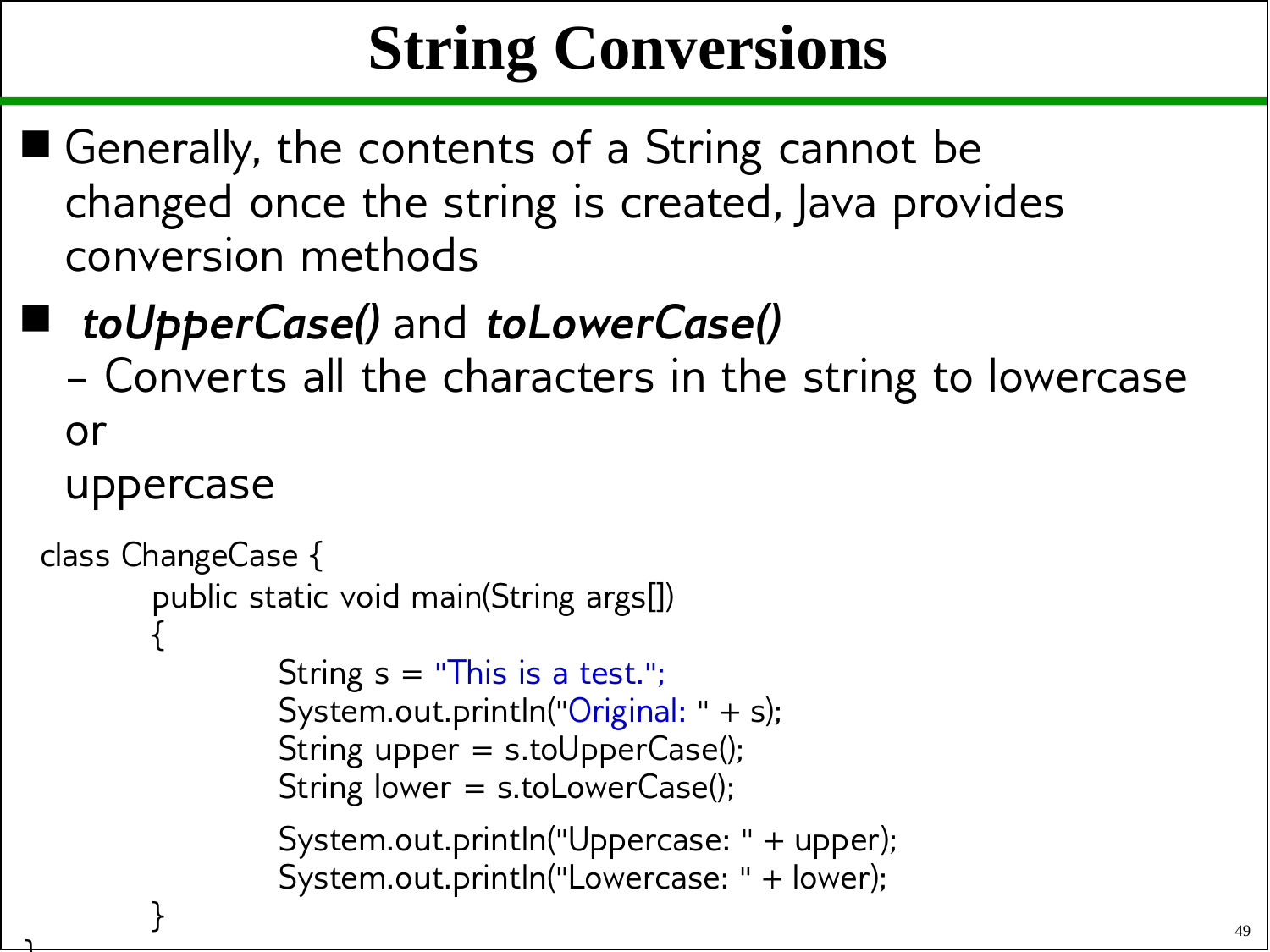

# String Conversions
Generally, the contents of a String cannot be
changed once the string is created, Java provides conversion methods
 toUpperCase() and toLowerCase()
– Converts all the characters in the string to lowercase or
uppercase
 class ChangeCase {
	public static void main(String args[])
	{
		String s = "This is a test.";
		System.out.println("Original: " + s);
		String upper = s.toUpperCase();
		String lower = s.toLowerCase();
		System.out.println("Uppercase: " + upper);
		System.out.println("Lowercase: " + lower);
	}
}
49